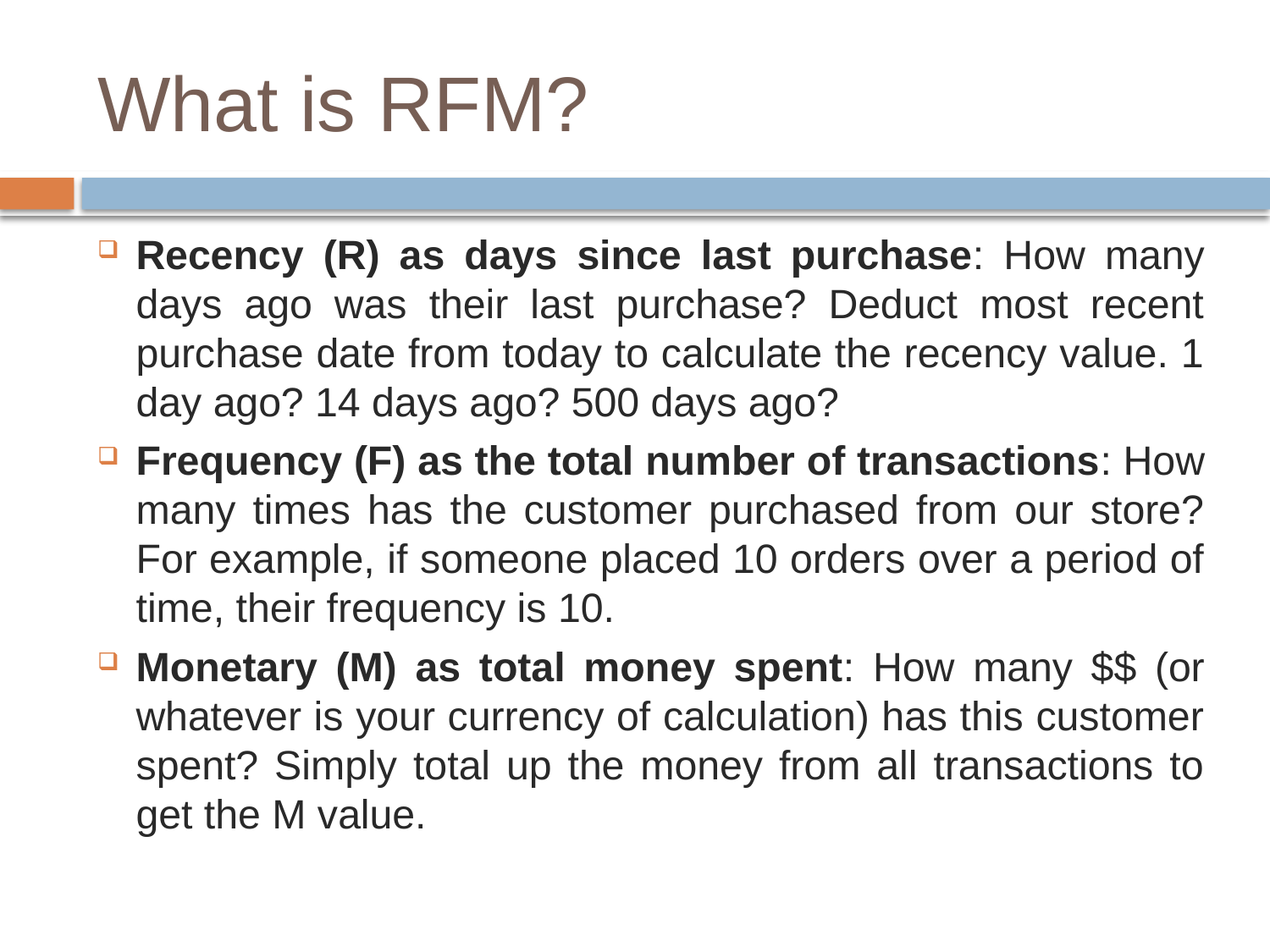

# What is RFM?
Recency (R) as days since last purchase: How many days ago was their last purchase? Deduct most recent purchase date from today to calculate the recency value. 1 day ago? 14 days ago? 500 days ago?
Frequency (F) as the total number of transactions: How many times has the customer purchased from our store? For example, if someone placed 10 orders over a period of time, their frequency is 10.
Monetary (M) as total money spent: How many $$ (or whatever is your currency of calculation) has this customer spent? Simply total up the money from all transactions to get the M value.